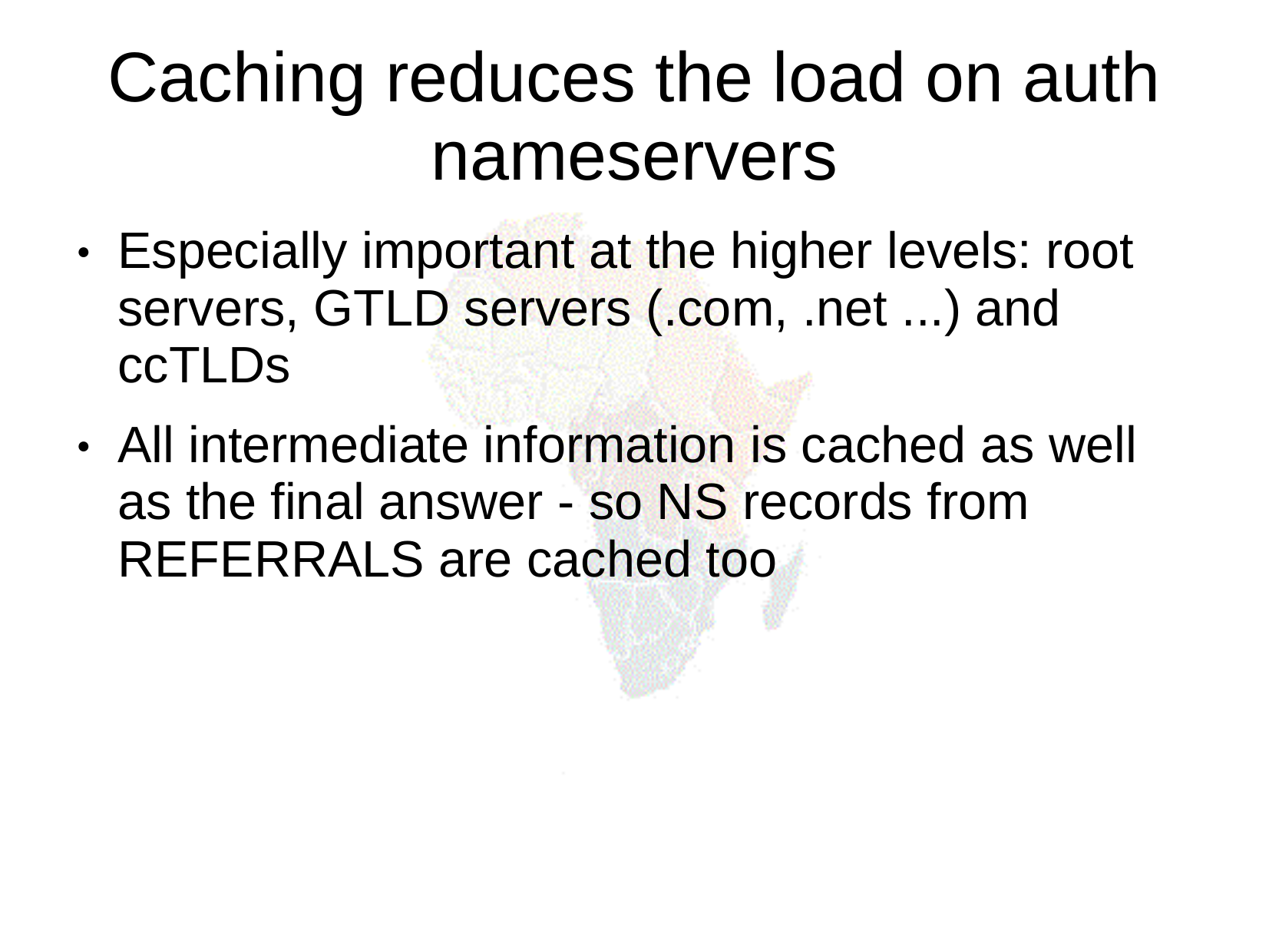

Caching reduces the load on auth nameservers
Especially important at the higher levels: root servers, GTLD servers (.com, .net ...) and ccTLDs
All intermediate information is cached as well as the final answer - so NS records from REFERRALS are cached too